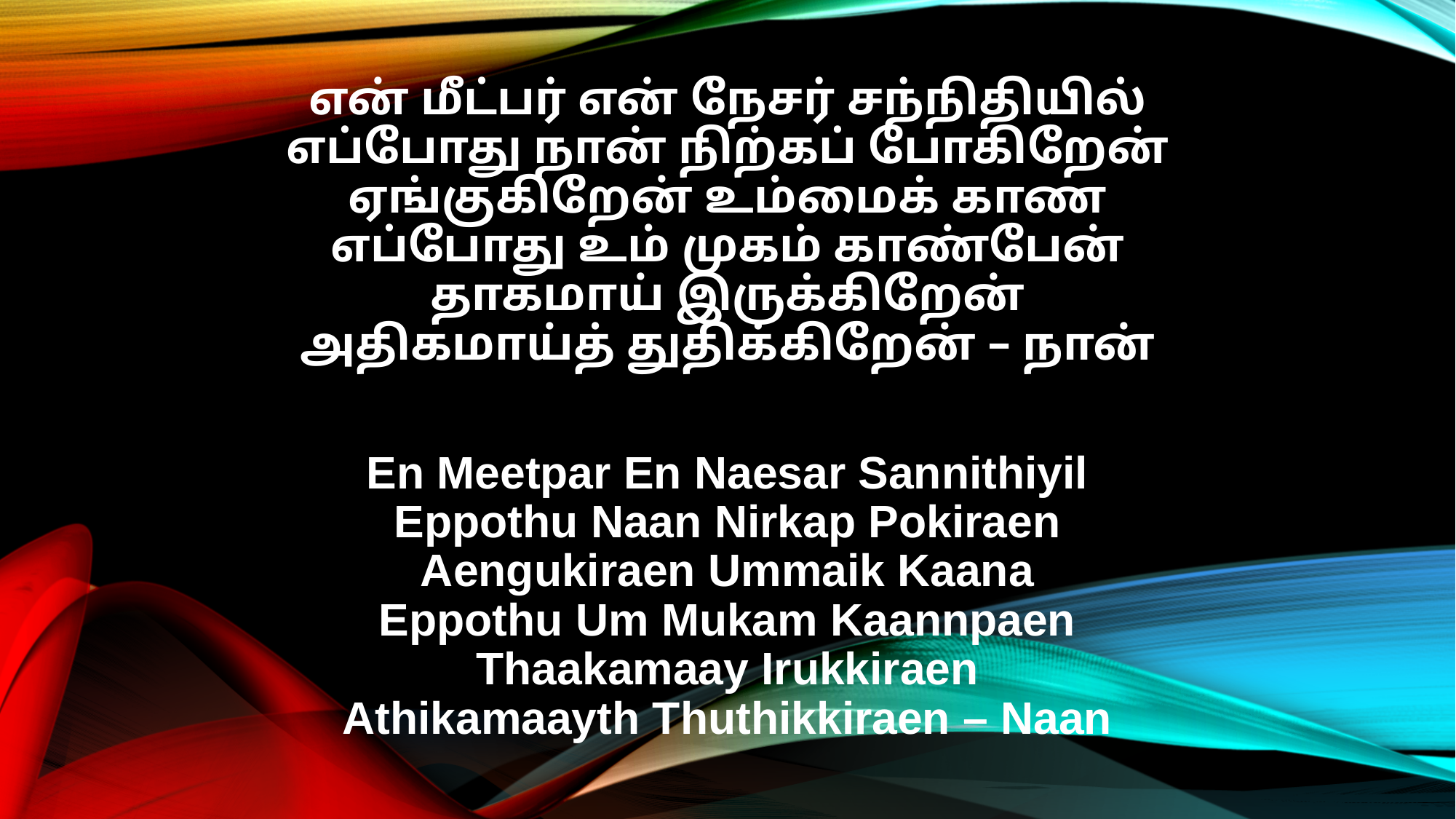

என் மீட்பர் என் நேசர் சந்நிதியில்
எப்போது நான் நிற்கப் போகிறேன்
ஏங்குகிறேன் உம்மைக் காண
எப்போது உம் முகம் காண்பேன்
தாகமாய் இருக்கிறேன்
அதிகமாய்த் துதிக்கிறேன் – நான்

En Meetpar En Naesar Sannithiyil
Eppothu Naan Nirkap Pokiraen
Aengukiraen Ummaik Kaana
Eppothu Um Mukam Kaannpaen
Thaakamaay Irukkiraen
Athikamaayth Thuthikkiraen – Naan